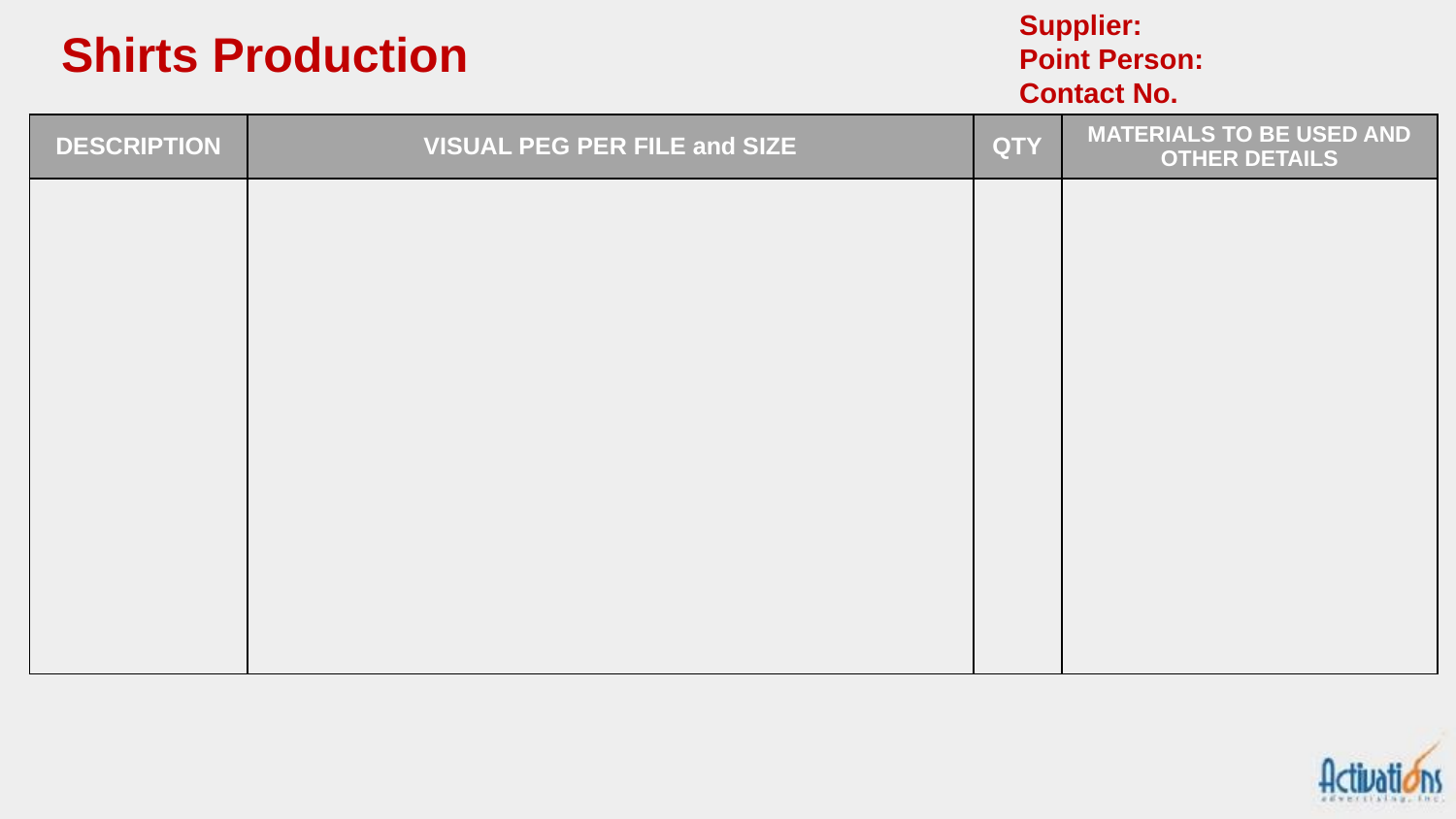

Supplier:
Point Person:
Contact No.
Shirts Production
| DESCRIPTION | VISUAL PEG PER FILE and SIZE | QTY | MATERIALS TO BE USED AND OTHER DETAILS |
| --- | --- | --- | --- |
|  |  |  |  |